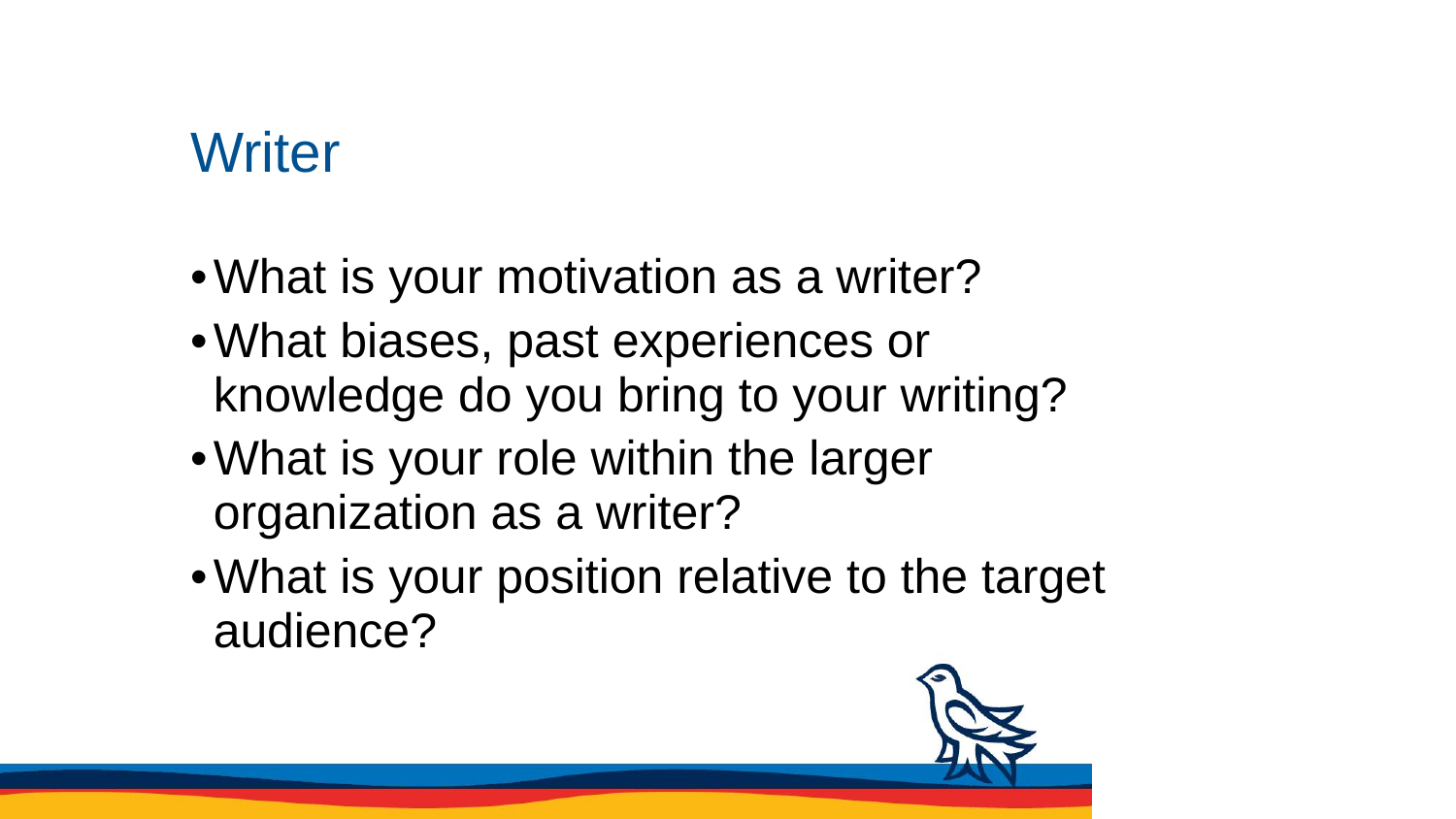

# Writer
What is your motivation as a writer?
What biases, past experiences or knowledge do you bring to your writing?
What is your role within the larger organization as a writer?
What is your position relative to the target audience?